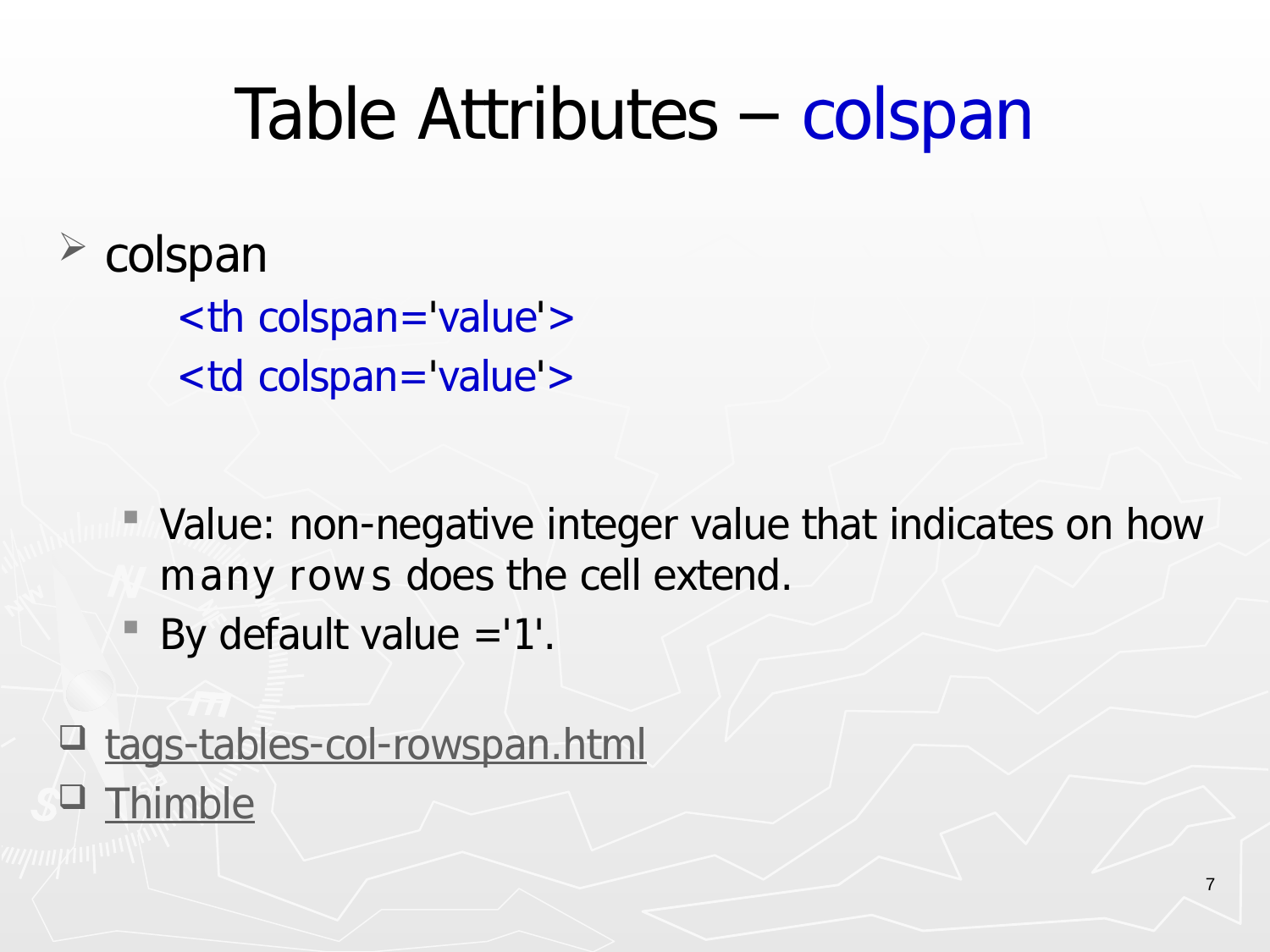

# Table Attributes – colspan
colspan
<th colspan='value'>
<td colspan='value'>

Value: non-negative integer value that indicates on how many rows does the cell extend.
By default value ='1'.

tags-tables-col-rowspan.html
Thimble
7